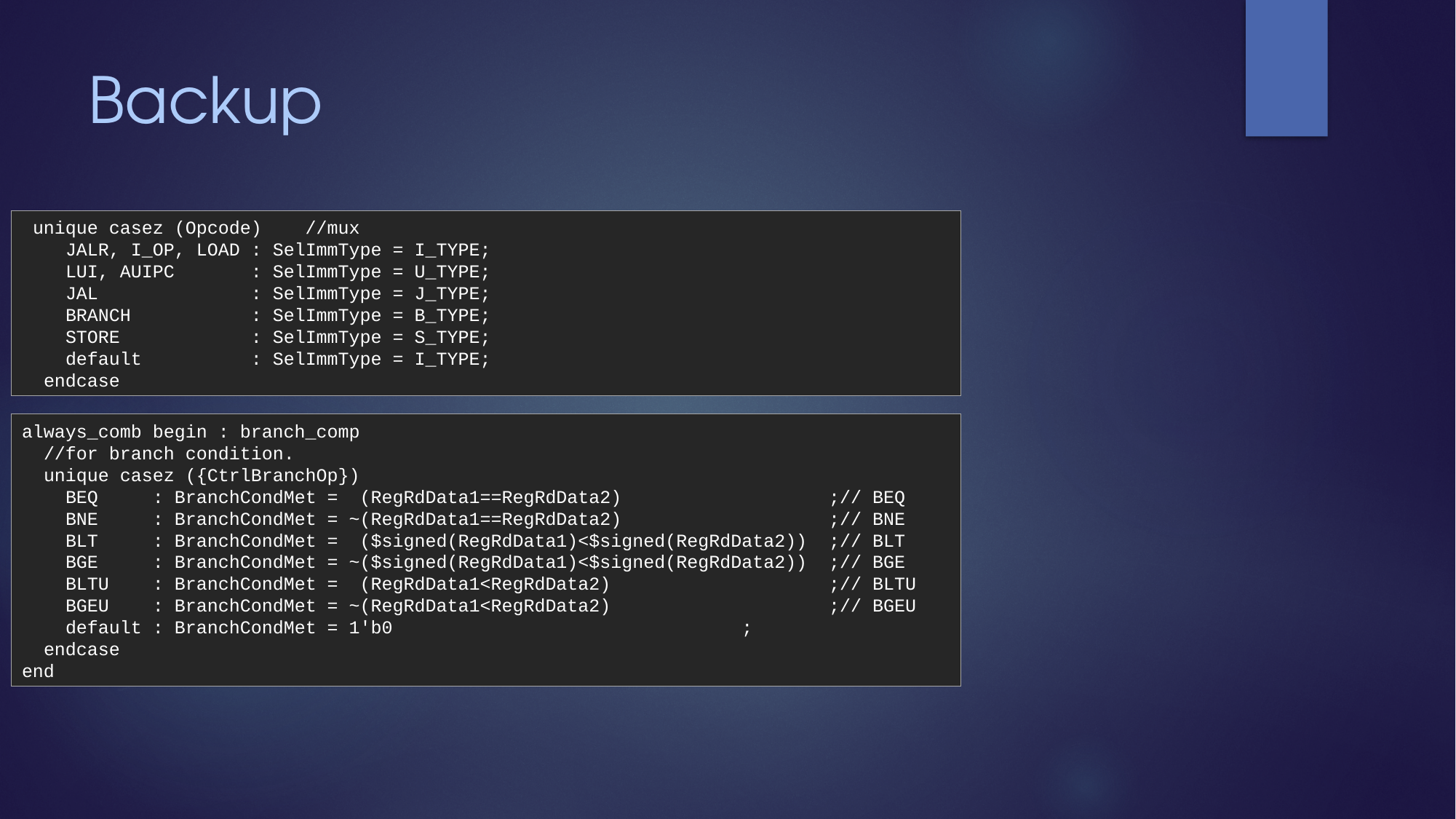

# Backup
 unique casez (Opcode)    //mux
    JALR, I_OP, LOAD : SelImmType = I_TYPE;
    LUI, AUIPC       : SelImmType = U_TYPE;
    JAL              : SelImmType = J_TYPE;
    BRANCH           : SelImmType = B_TYPE;
    STORE            : SelImmType = S_TYPE;
    default          : SelImmType = I_TYPE;
  endcase
always_comb begin : branch_comp
  //for branch condition.
  unique casez ({CtrlBranchOp})
    BEQ     : BranchCondMet =  (RegRdData1==RegRdData2)                   ;// BEQ
    BNE     : BranchCondMet = ~(RegRdData1==RegRdData2)                   ;// BNE
    BLT     : BranchCondMet =  ($signed(RegRdData1)<$signed(RegRdData2))  ;// BLT
    BGE     : BranchCondMet = ~($signed(RegRdData1)<$signed(RegRdData2))  ;// BGE
    BLTU    : BranchCondMet =  (RegRdData1<RegRdData2)                    ;// BLTU
    BGEU    : BranchCondMet = ~(RegRdData1<RegRdData2)                    ;// BGEU
    default : BranchCondMet = 1'b0                                ;
  endcase
end